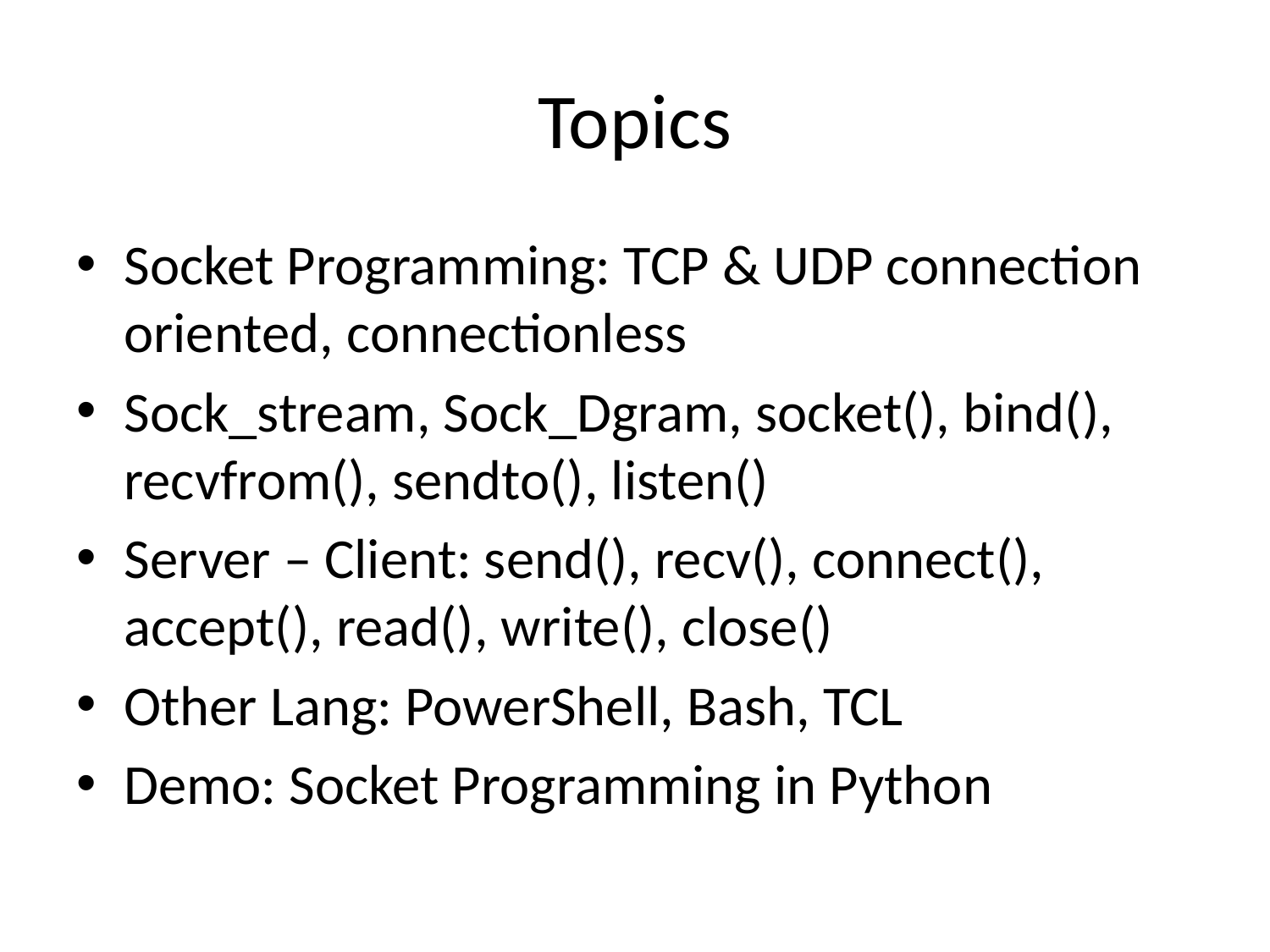

# Topics
Socket Programming: TCP & UDP connection oriented, connectionless
Sock_stream, Sock_Dgram, socket(), bind(), recvfrom(), sendto(), listen()
Server – Client: send(), recv(), connect(), accept(), read(), write(), close()
Other Lang: PowerShell, Bash, TCL
Demo: Socket Programming in Python